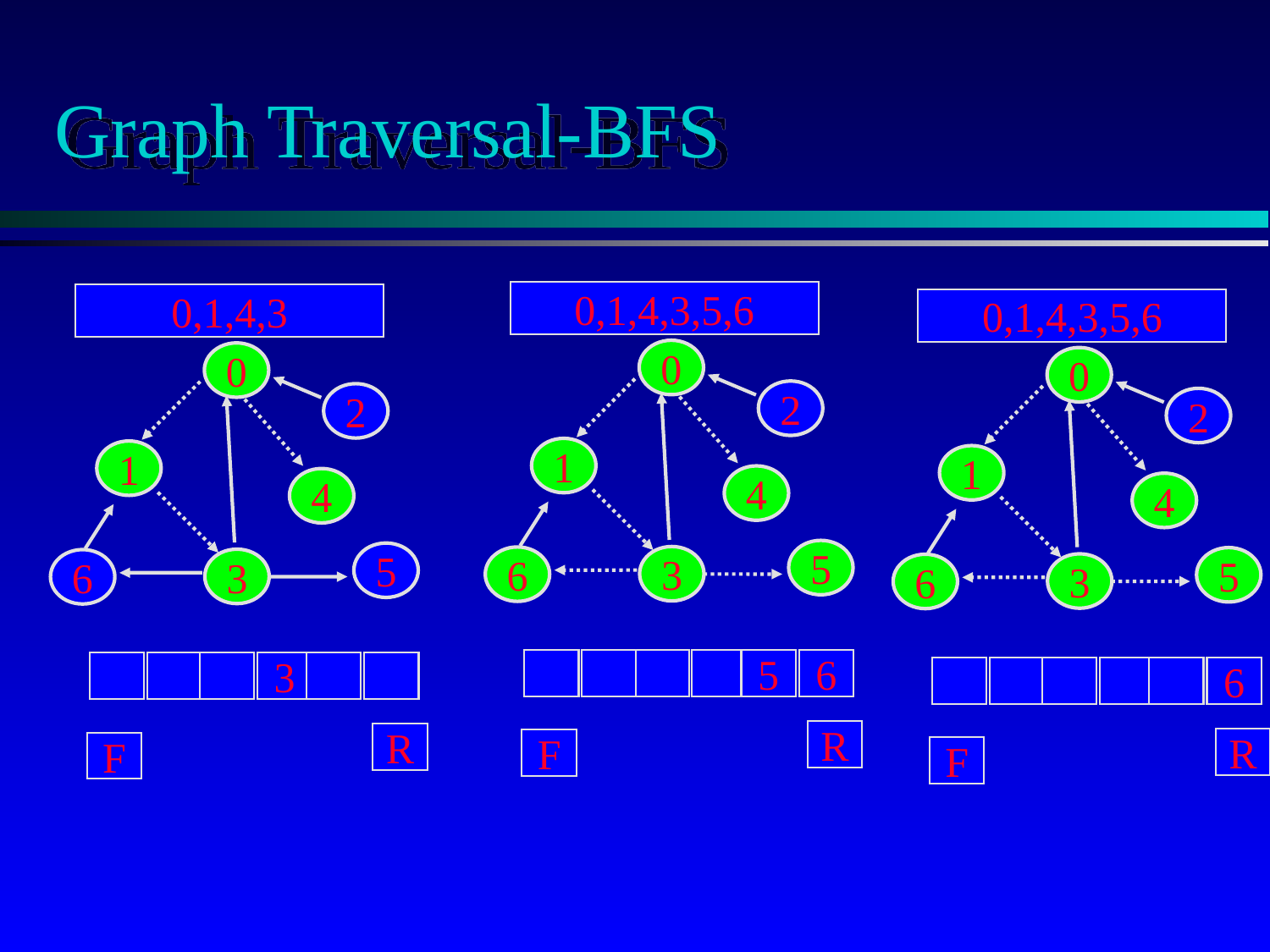

# Graph Traversal-BFS
0,1,4,3,5,6
0

2

1
4

5
3
6

5
6
R
F
0,1,4,3
0

2

1
4

5
3
6

3

R
F
0,1,4,3,5,6
0

2

1
4

5
3
6

6
R
F